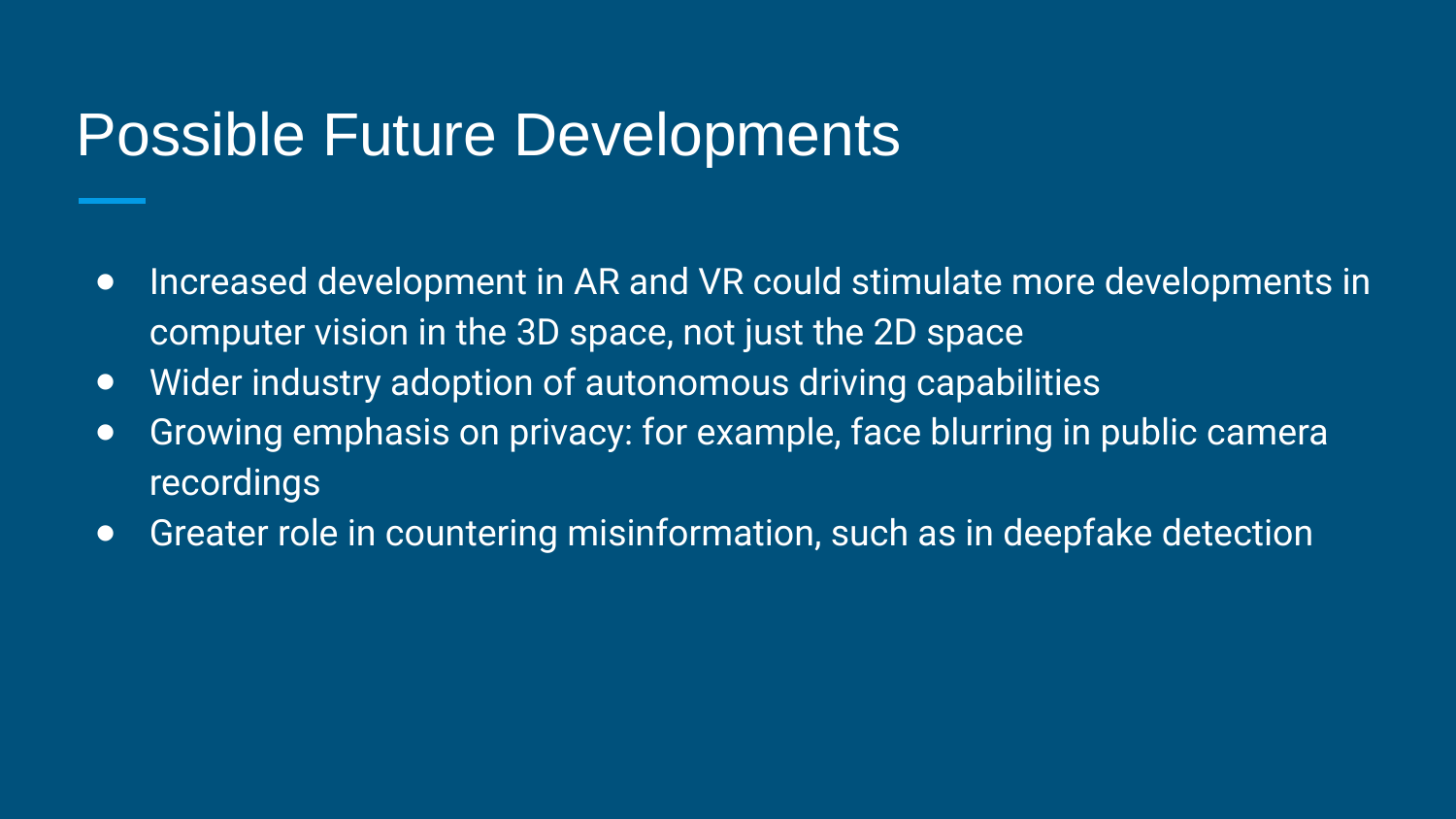

# Possible Future Developments
Increased development in AR and VR could stimulate more developments in computer vision in the 3D space, not just the 2D space
Wider industry adoption of autonomous driving capabilities
Growing emphasis on privacy: for example, face blurring in public camera recordings
Greater role in countering misinformation, such as in deepfake detection